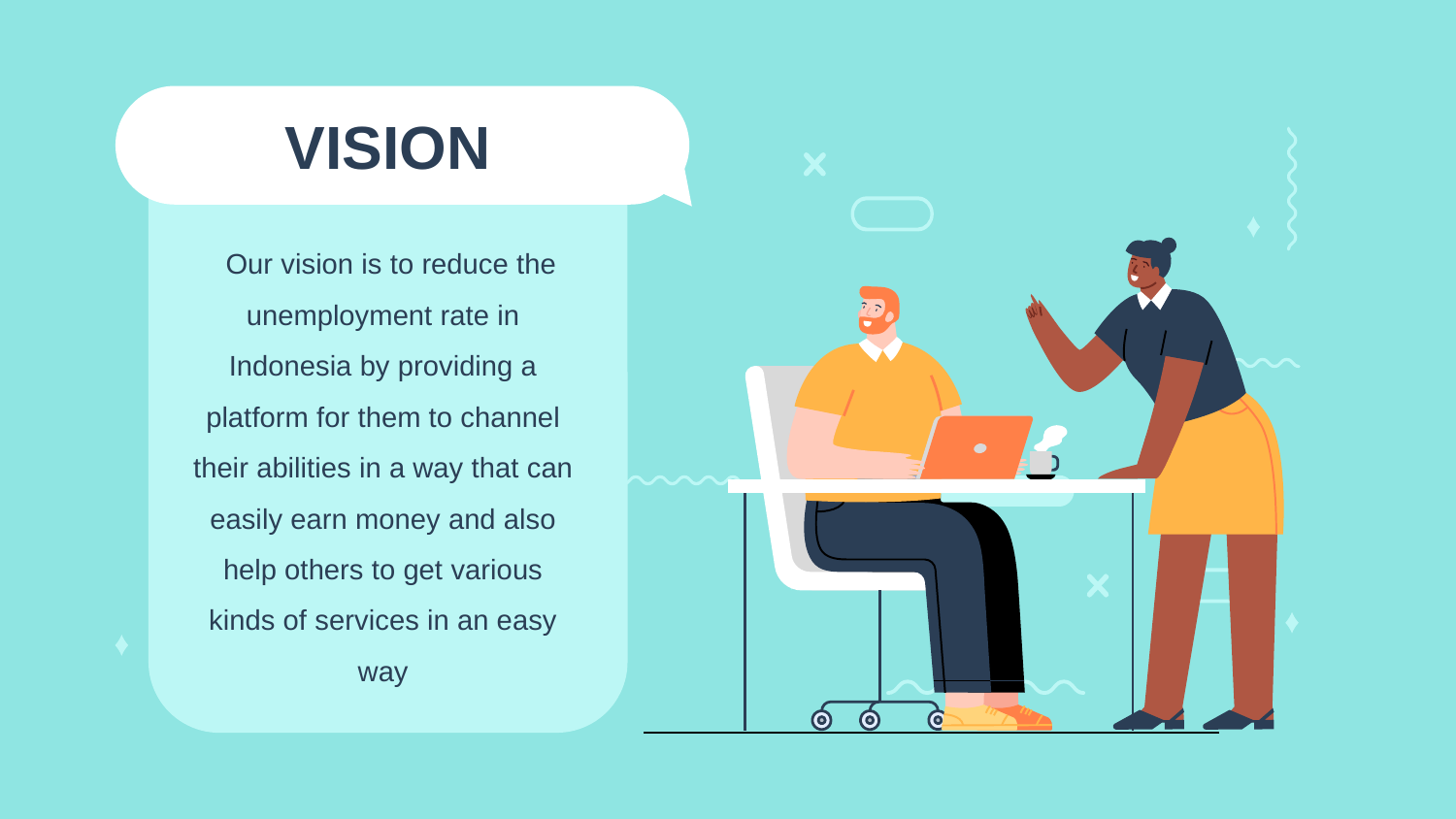

# VISION
  Our vision is to reduce the unemployment rate in Indonesia by providing a platform for them to channel their abilities in a way that can easily earn money and also help others to get various kinds of services in an easy way